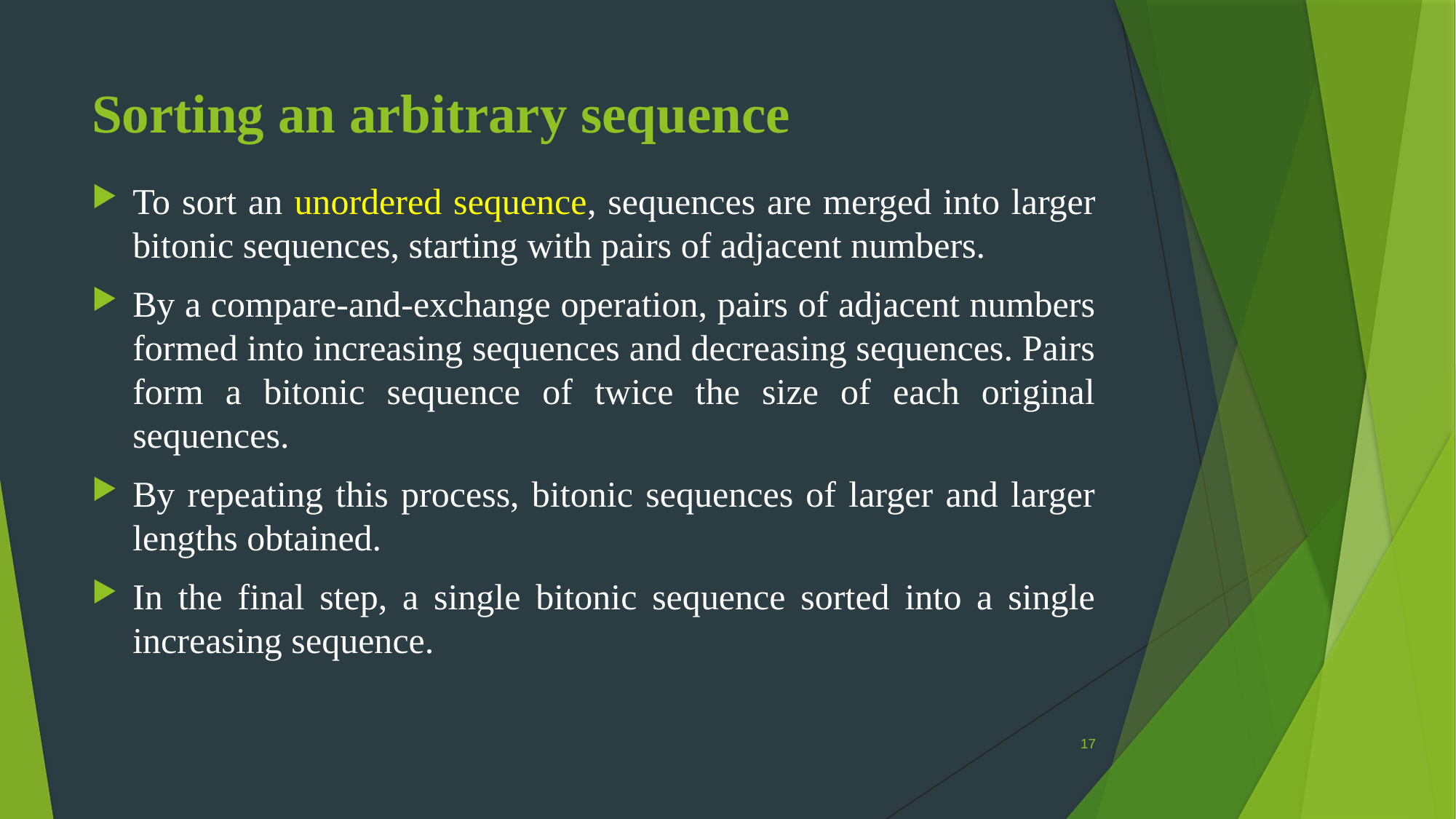

# Sorting an arbitrary sequence
To sort an unordered sequence, sequences are merged into larger bitonic sequences, starting with pairs of adjacent numbers.
By a compare-and-exchange operation, pairs of adjacent numbers formed into increasing sequences and decreasing sequences. Pairs form a bitonic sequence of twice the size of each original sequences.
By repeating this process, bitonic sequences of larger and larger lengths obtained.
In the final step, a single bitonic sequence sorted into a single increasing sequence.

17